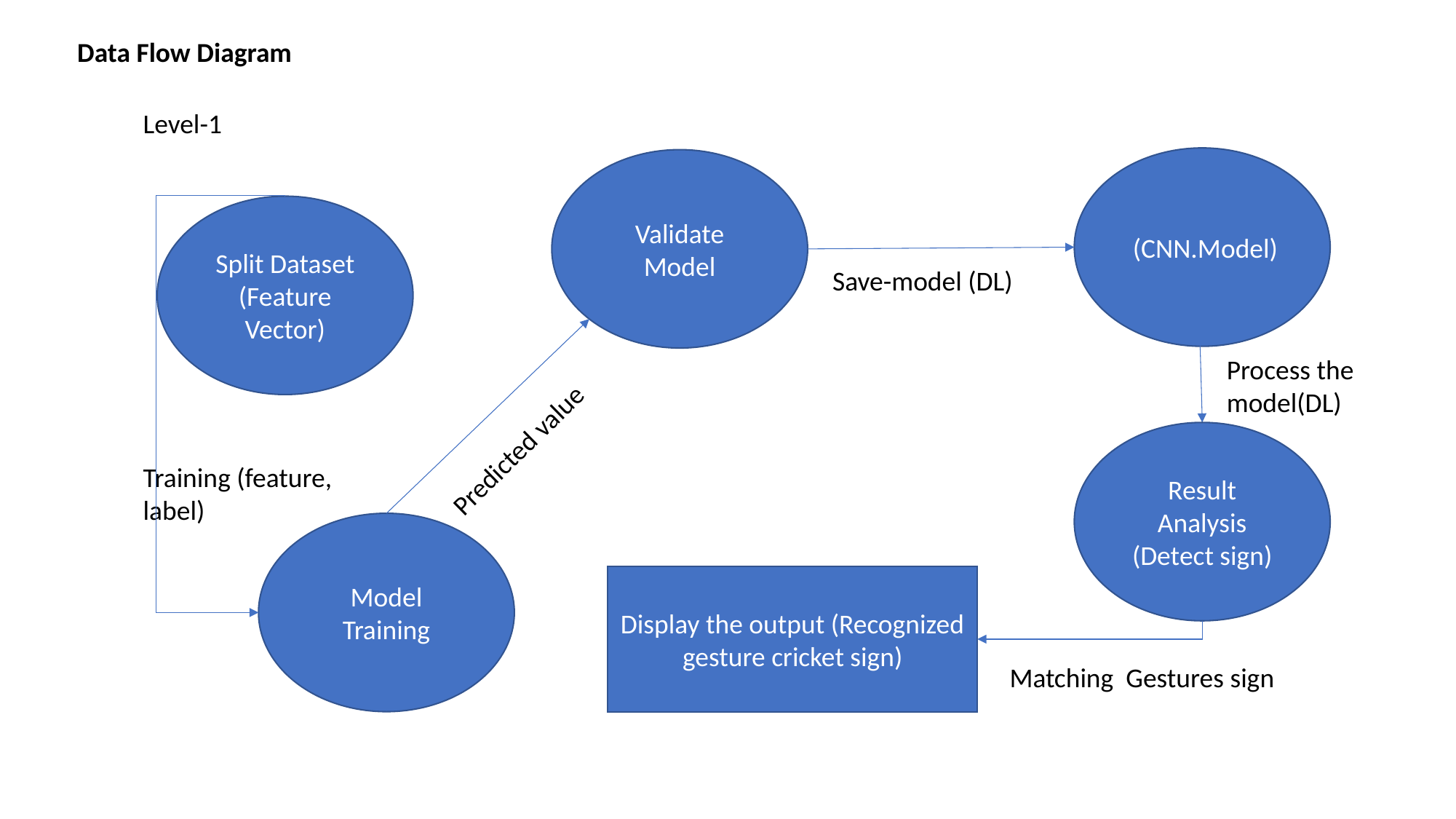

Data Flow Diagram
Level-1
 (CNN.Model)
Validate Model
Split Dataset (Feature Vector)
Save-model (DL)
Process the model(DL)
Result Analysis (Detect sign)
Predicted value
Training (feature, label)
Model Training
Display the output (Recognized gesture cricket sign)
Matching  Gestures sign